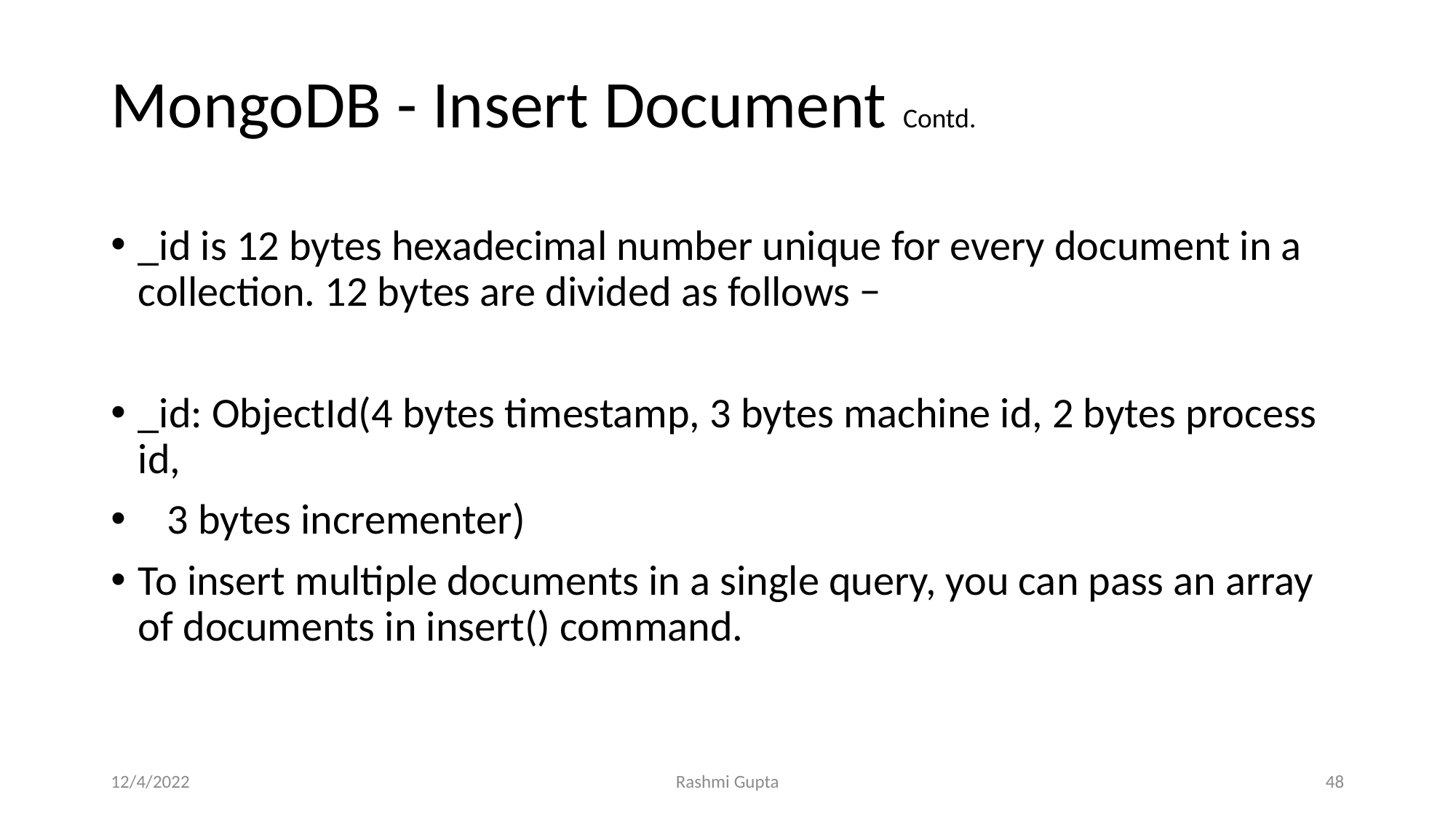

# MongoDB - Insert Document Contd.
_id is 12 bytes hexadecimal number unique for every document in a collection. 12 bytes are divided as follows −

_id: ObjectId(4 bytes timestamp, 3 bytes machine id, 2 bytes process id,
   3 bytes incrementer)
To insert multiple documents in a single query, you can pass an array of documents in insert() command.
12/4/2022
Rashmi Gupta
48